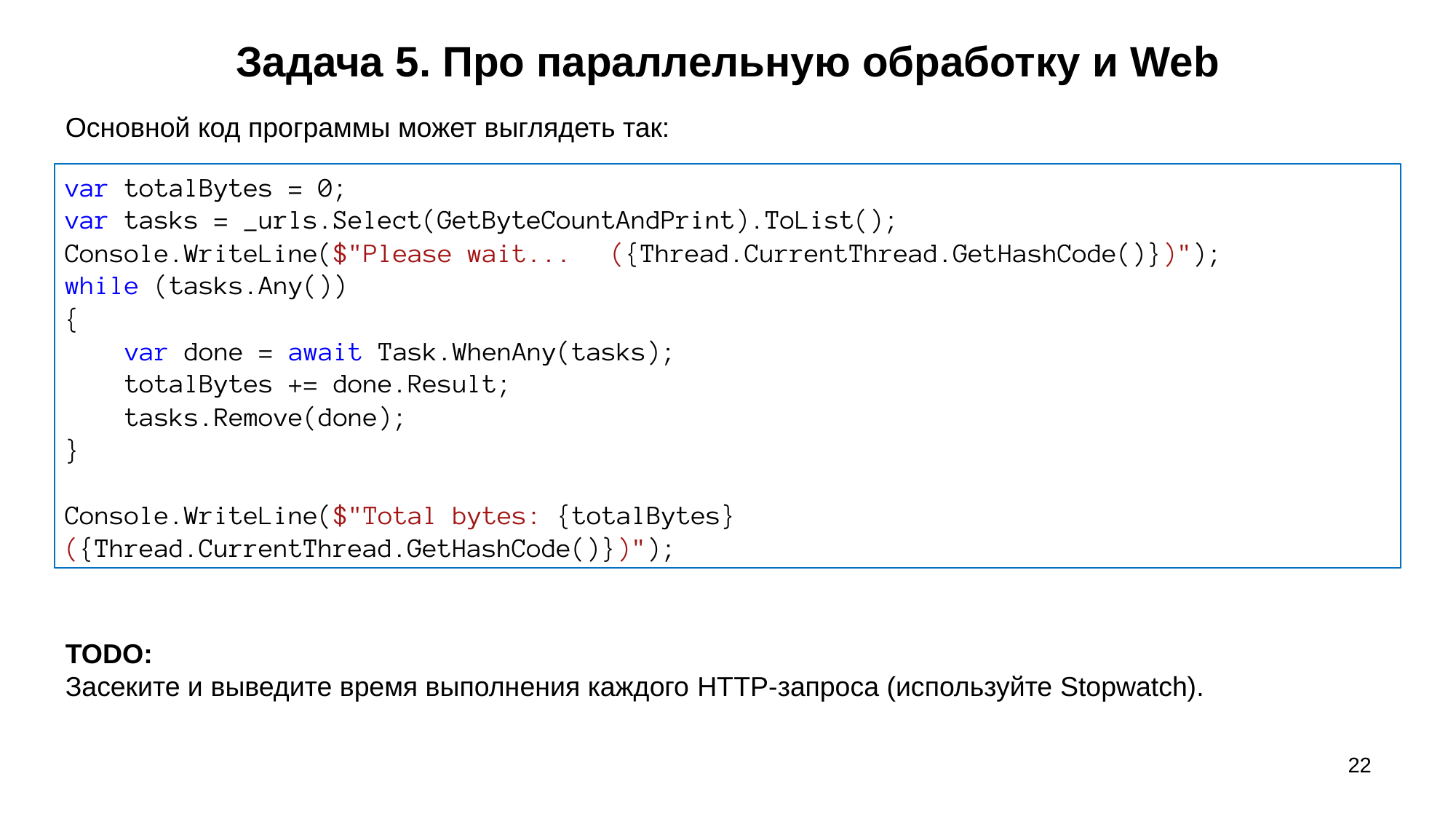

Задача 5. Про параллельную обработку и Web
Основной код программы может выглядеть так:
var totalBytes = 0;
var tasks = _urls.Select(GetByteCountAndPrint).ToList();
Console.WriteLine($"Please wait... 	({Thread.CurrentThread.GetHashCode()})");
while (tasks.Any())
{
    var done = await Task.WhenAny(tasks);
    totalBytes += done.Result;
    tasks.Remove(done);
}

Console.WriteLine($"Total bytes: {totalBytes} 	({Thread.CurrentThread.GetHashCode()})");
TODO:
Засеките и выведите время выполнения каждого HTTP-запроса (используйте Stopwatch).
22